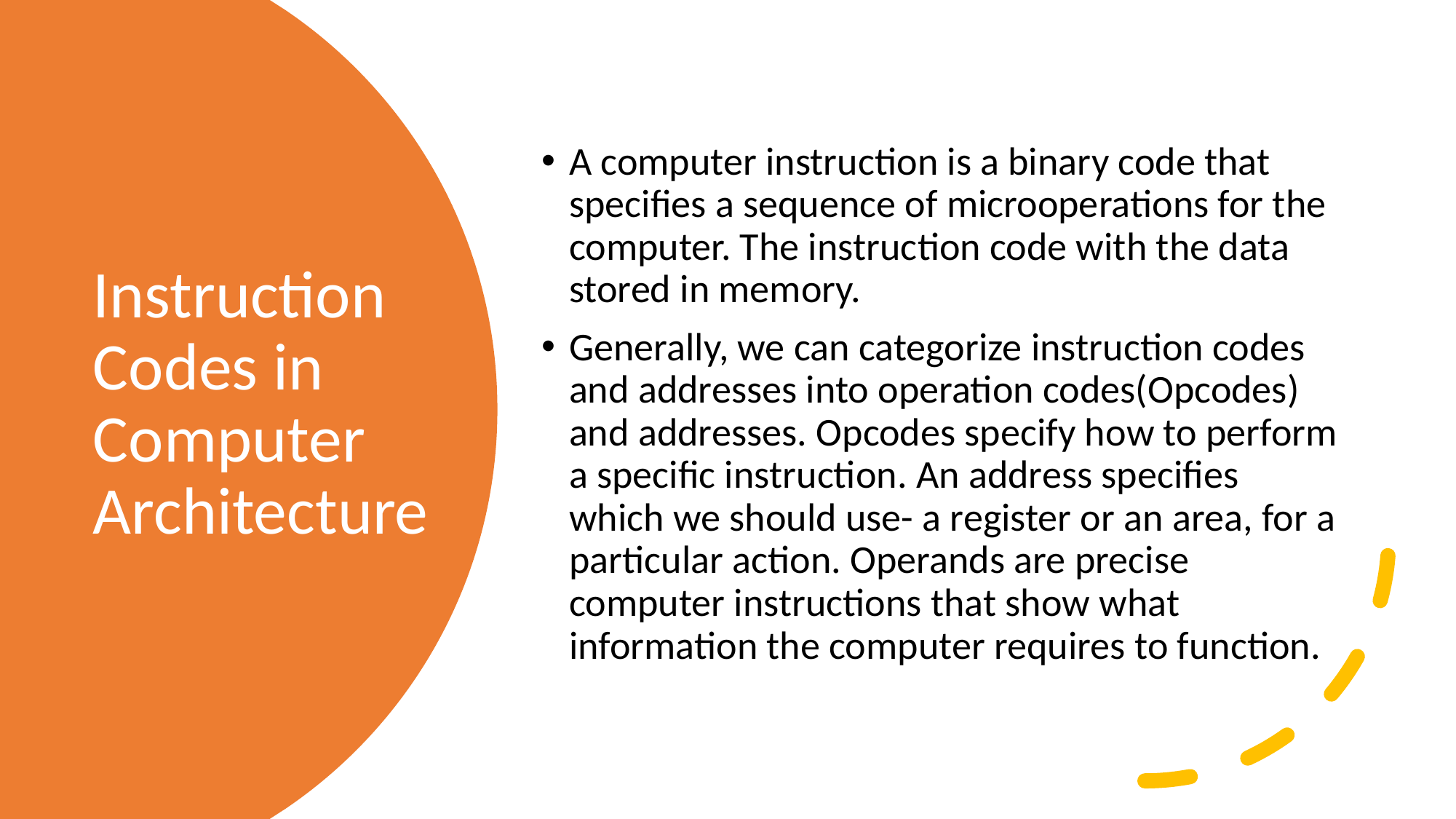

A computer instruction is a binary code that specifies a sequence of microoperations for the computer. The instruction code with the data stored in memory.
Generally, we can categorize instruction codes and addresses into operation codes(Opcodes) and addresses. Opcodes specify how to perform a specific instruction. An address specifies which we should use- a register or an area, for a particular action. Operands are precise computer instructions that show what information the computer requires to function.
# Instruction Codes in Computer Architecture